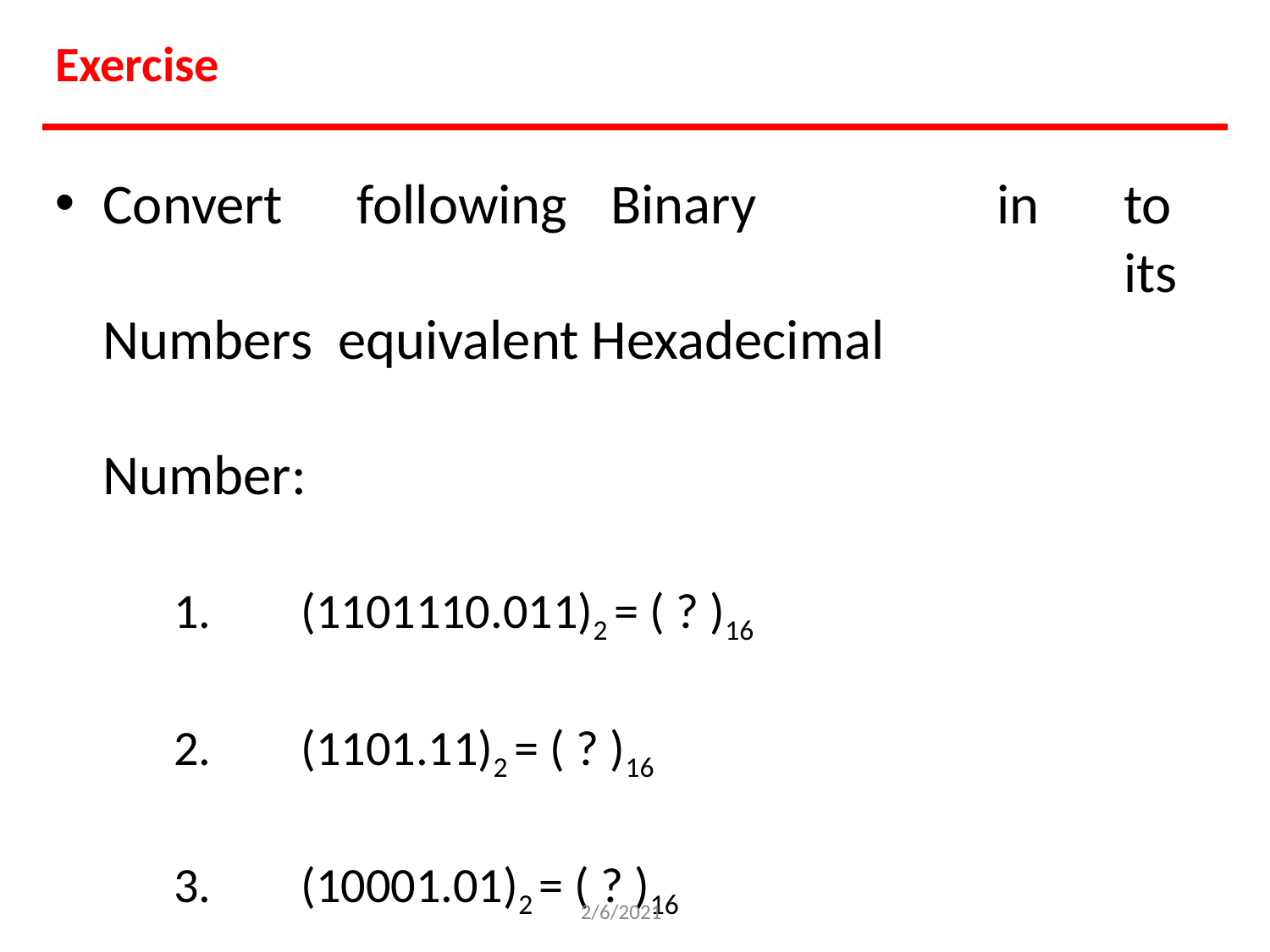

Exercise
Convert	following	Binary	Numbers  equivalent Hexadecimal Number:

1.	(1101110.011)2 = ( ? )16

2.	(1101.11)2 = ( ? )16

3.	(10001.01)2 = ( ? )16

in	to	its
2/6/2021